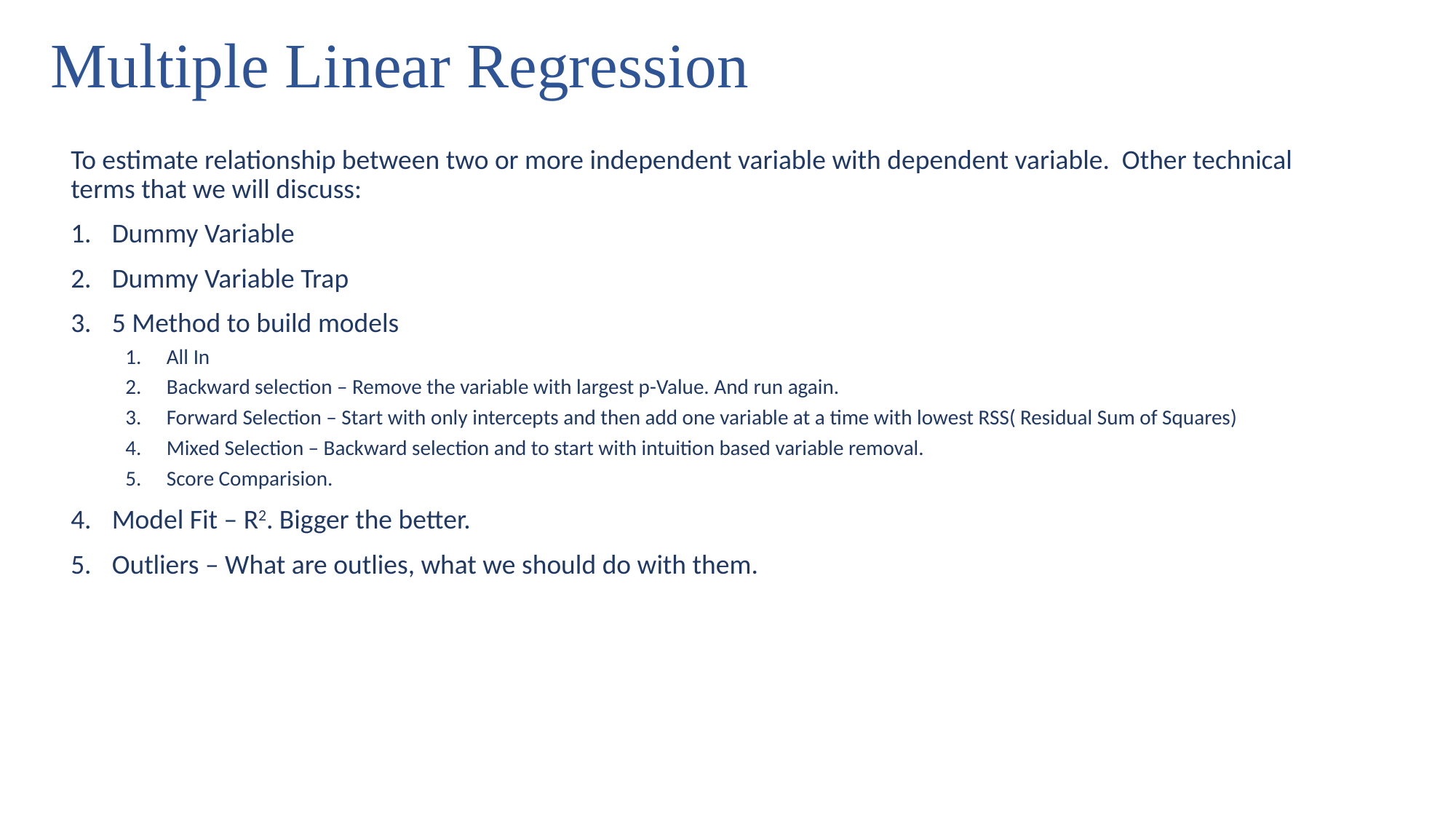

# Multiple Linear Regression
To estimate relationship between two or more independent variable with dependent variable.  Other technical terms that we will discuss:
Dummy Variable
Dummy Variable Trap
5 Method to build models
All In
Backward selection – Remove the variable with largest p-Value. And run again.
Forward Selection – Start with only intercepts and then add one variable at a time with lowest RSS( Residual Sum of Squares)
Mixed Selection – Backward selection and to start with intuition based variable removal.
Score Comparision.
Model Fit – R2. Bigger the better.
Outliers – What are outlies, what we should do with them.